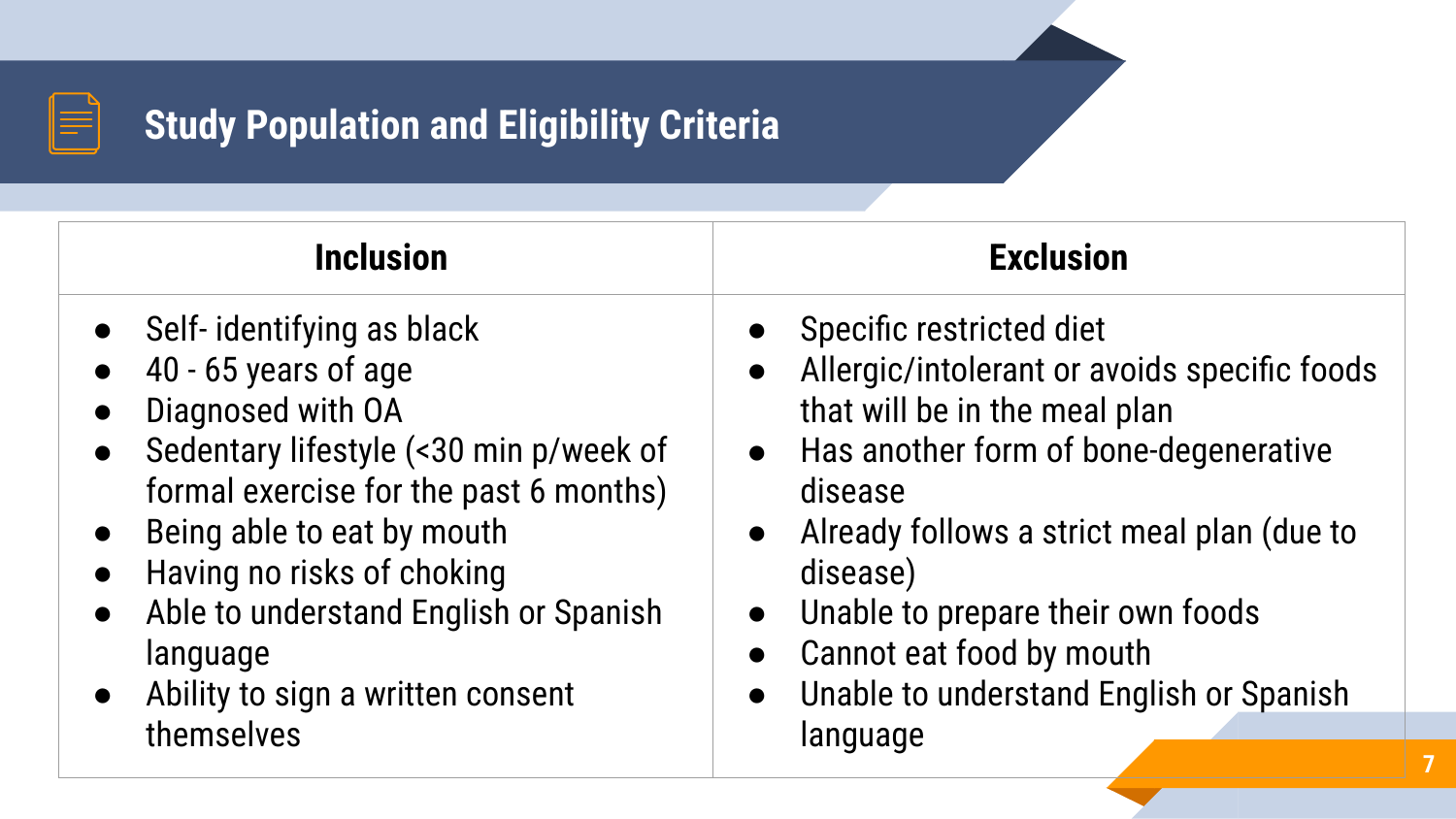

# Study Population and Eligibility Criteria

| Inclusion | Exclusion |
| --- | --- |
| Self- identifying as black 40 - 65 years of age Diagnosed with OA Sedentary lifestyle (<30 min p/week of formal exercise for the past 6 months) Being able to eat by mouth Having no risks of choking Able to understand English or Spanish language Ability to sign a written consent themselves | Specific restricted diet Allergic/intolerant or avoids specific foods that will be in the meal plan Has another form of bone-degenerative disease Already follows a strict meal plan (due to disease) Unable to prepare their own foods Cannot eat food by mouth Unable to understand English or Spanish language |
7